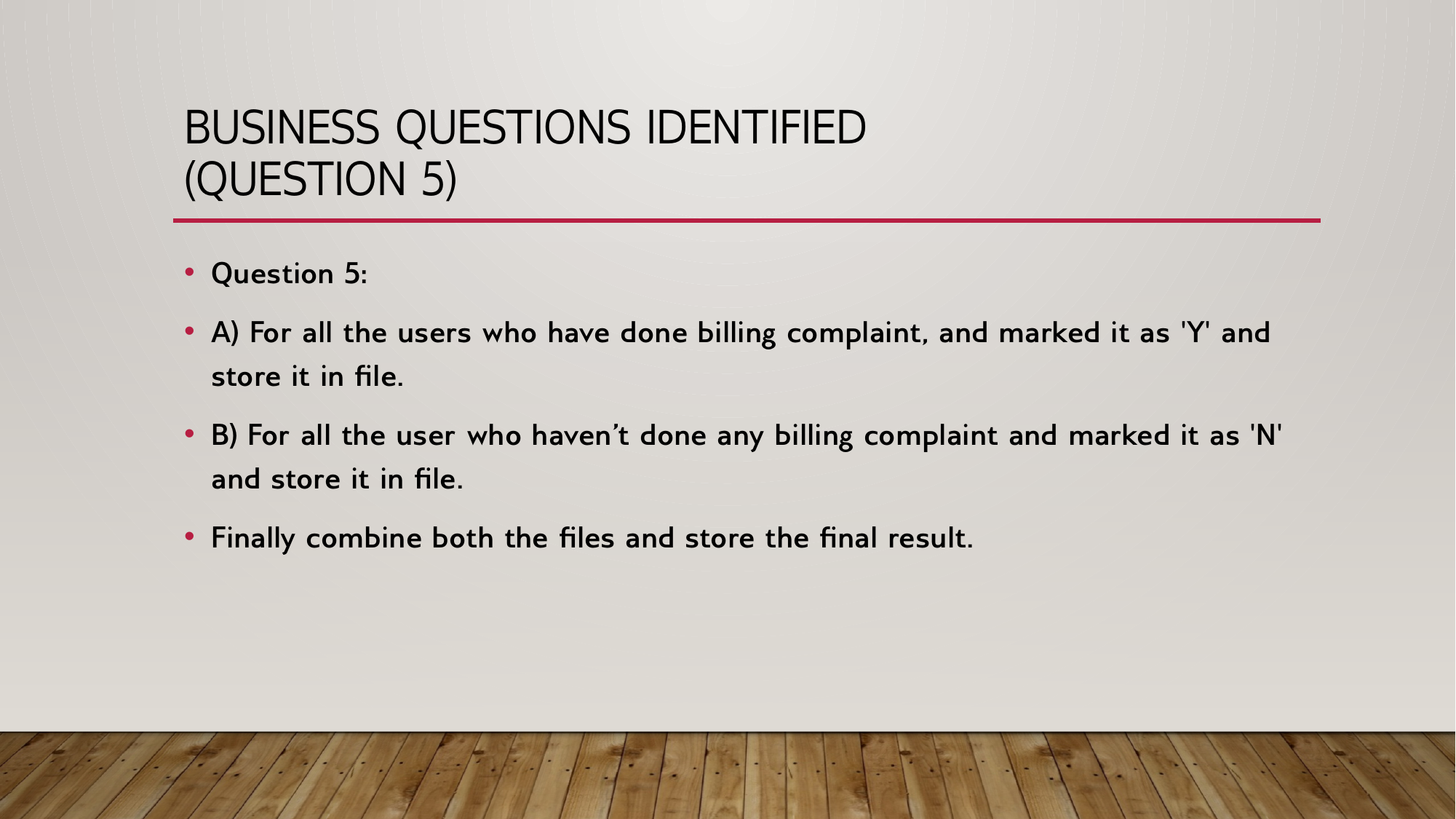

# Business Questions Identified (Question 5)
Question 5:
A) For all the users who have done billing complaint, and marked it as 'Y' and store it in file.
B) For all the user who haven’t done any billing complaint and marked it as 'N' and store it in file.
Finally combine both the files and store the final result.